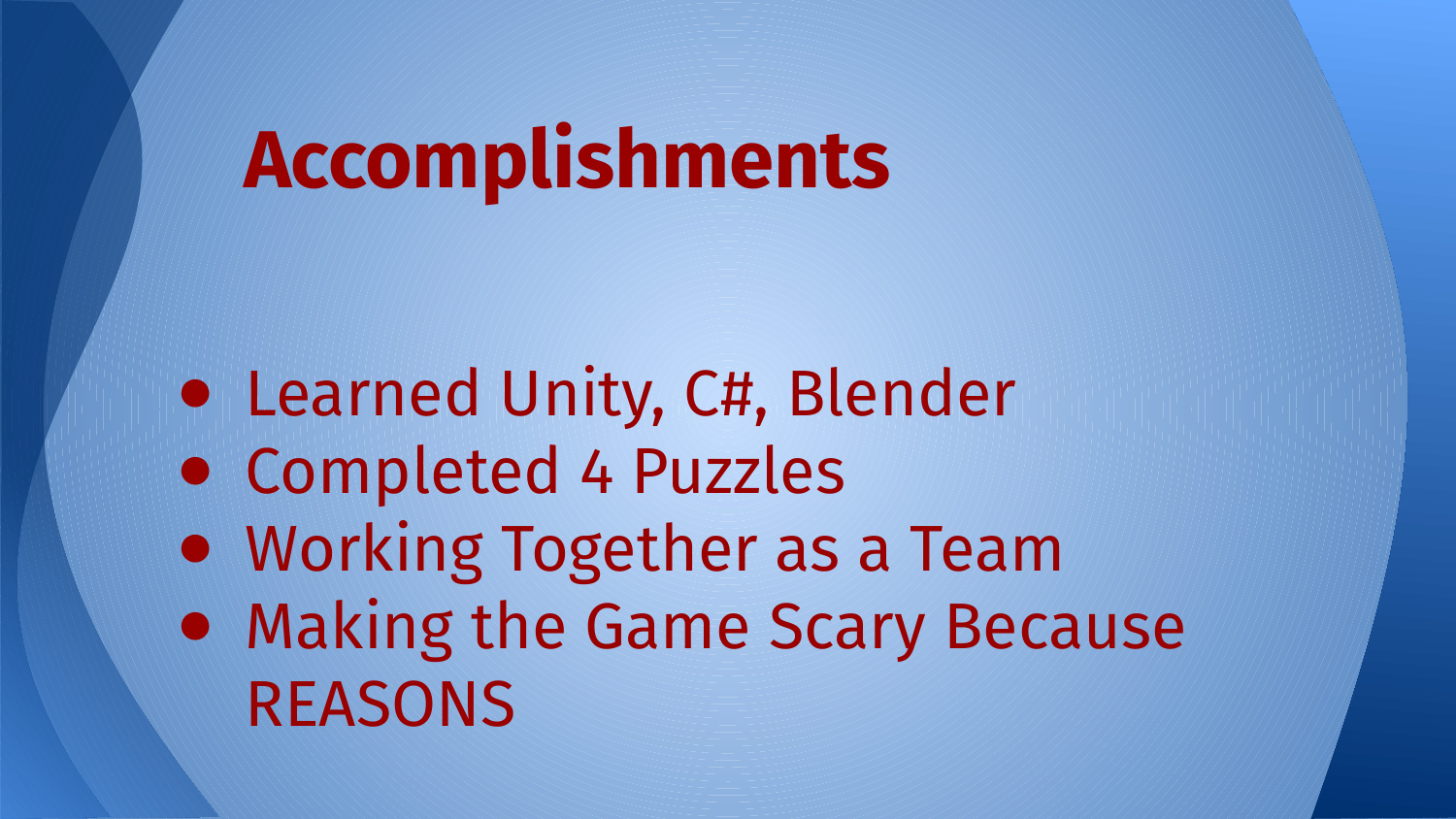

# Accomplishments
Learned Unity, C#, Blender
Completed 4 Puzzles
Working Together as a Team
Making the Game Scary Because REASONS